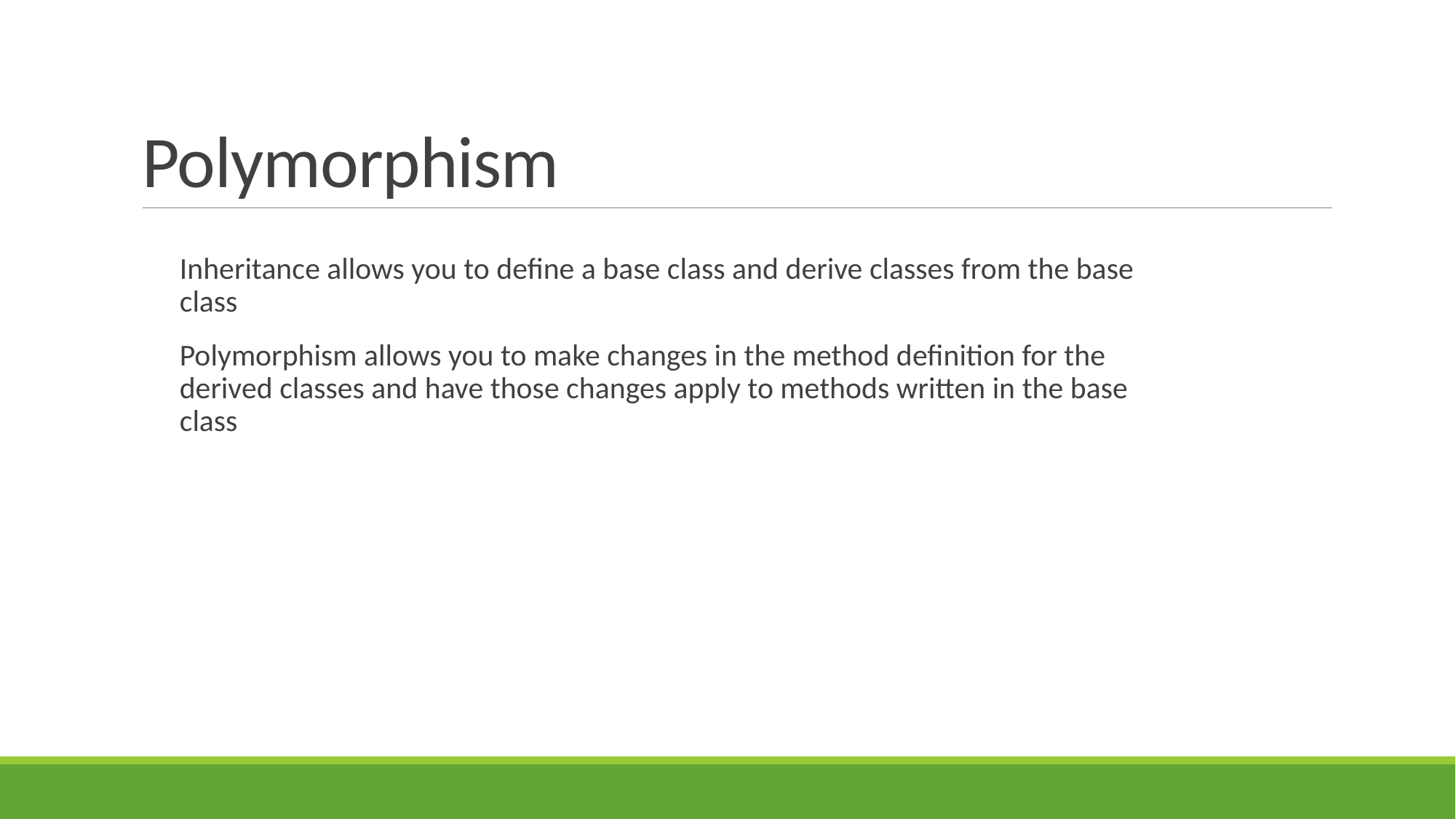

# Polymorphism
Inheritance allows you to define a base class and derive classes from the base class
Polymorphism allows you to make changes in the method definition for the derived classes and have those changes apply to methods written in the base class